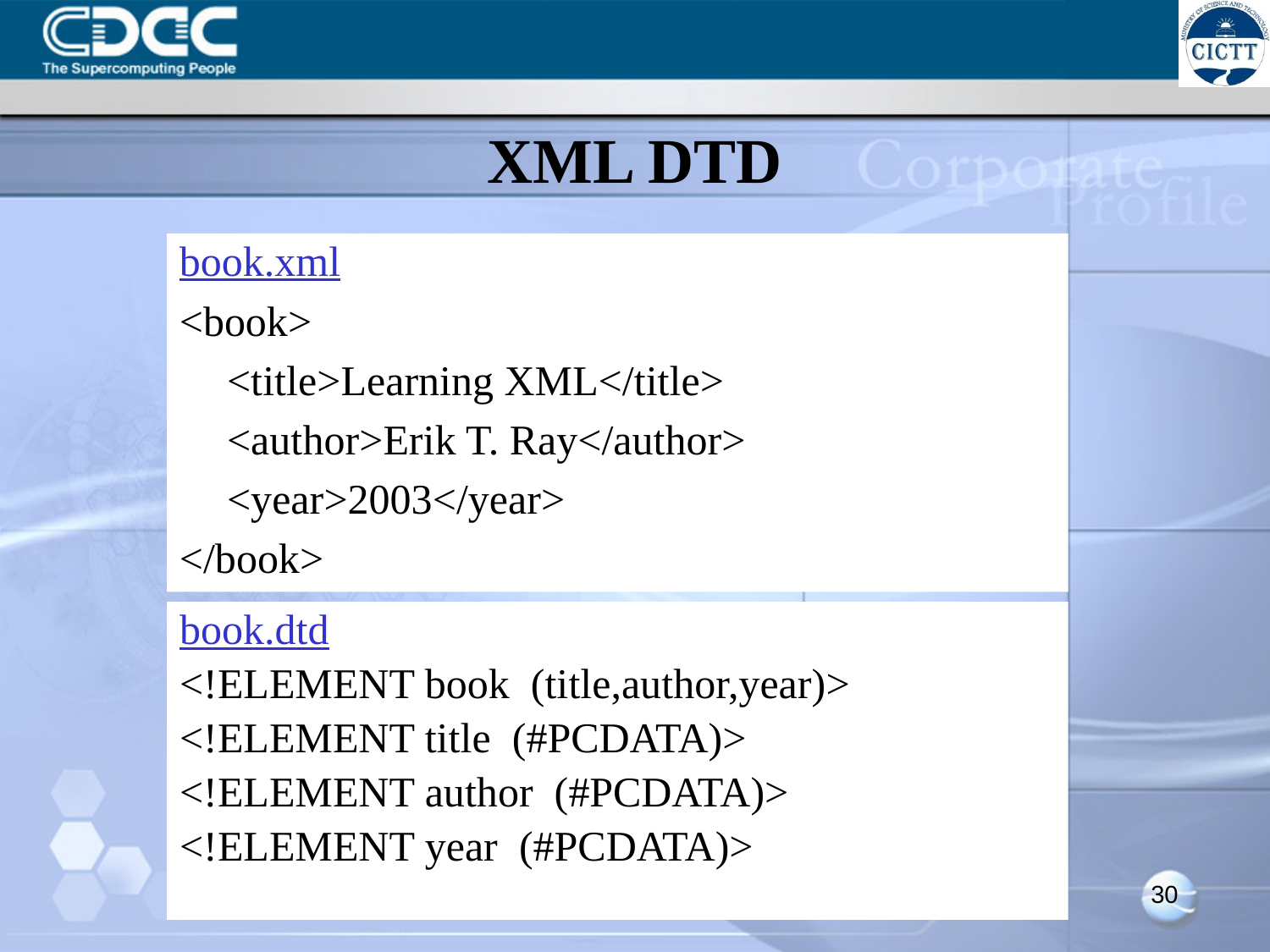

# XML DTD
book.xml
<book>
	<title>Learning XML</title>
	<author>Erik T. Ray</author>
	<year>2003</year>
</book>
book.dtd
<!ELEMENT book  (title,author,year)>
<!ELEMENT title  (#PCDATA)>
<!ELEMENT author  (#PCDATA)>
<!ELEMENT year  (#PCDATA)>